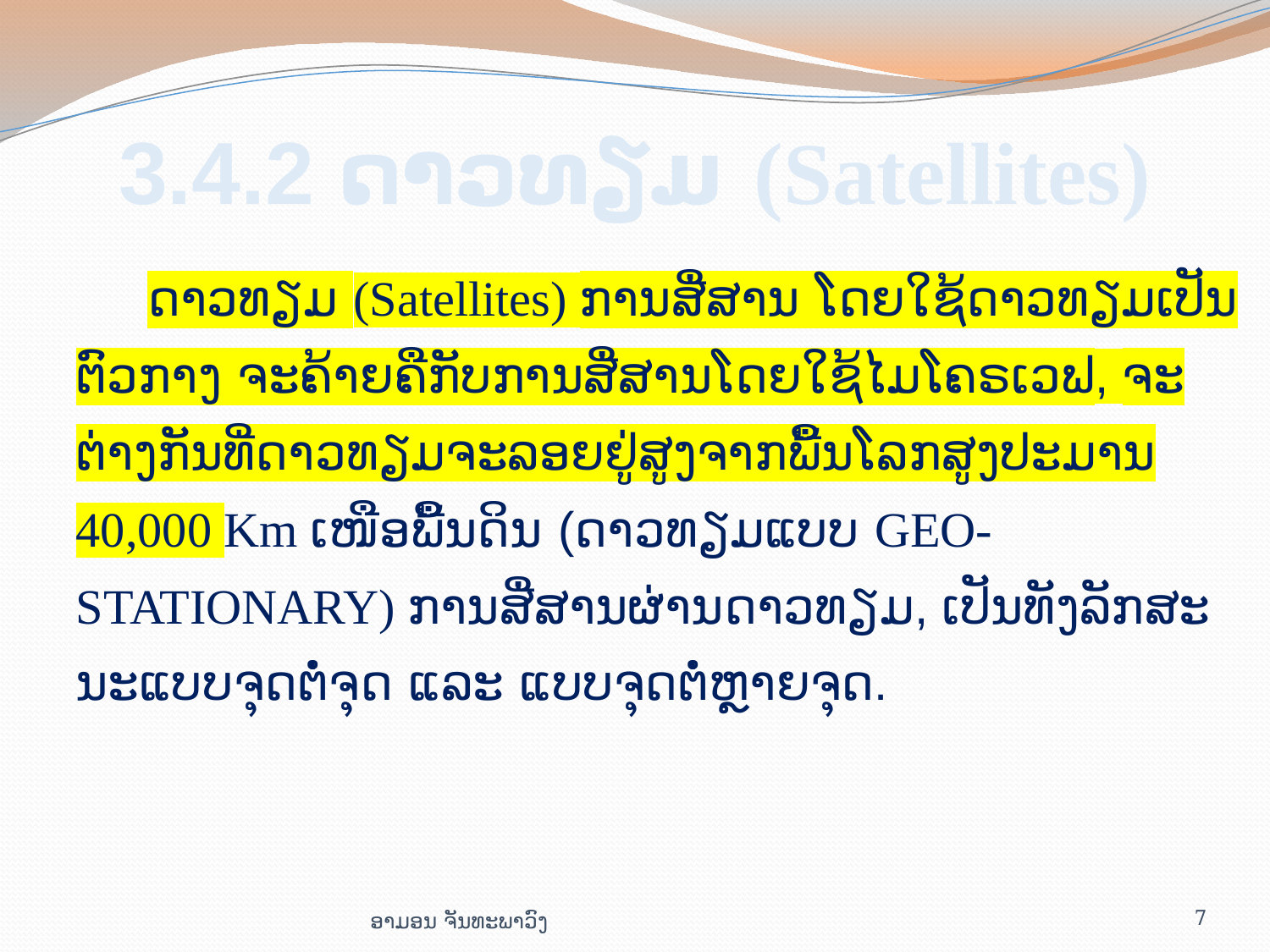

# 3.4.2 ດາວ​ທຽມ (Satellites)
ດາວ​ທຽມ (Satellites) ການ​ສື່​ສານ ໂດຍ​ໃຊ້​ດາວ​ທຽມເປັນ​ຕົວ​ກາງ​ ຈະ​ຄ້າຍ​ຄື​ກັບການ​ສື່​ສານໂດຍ​ໃຊ້​ໄມ​ໂຄ​ຣ​ເວ​ຟ, ຈະ​ຕ່າງ​ກັນ​ທີ່​ດາວ​ທຽມ​ຈະ​ລອຍ​ຢູ່​ສູງ​ຈາກ​ພື້ນ​ໂລກ​ສູງປະ​ມານ 40,000 Km ເໜືອ​ພື້ນ​ດິນ (ດາວ​ທຽມ​ແບບ GEO-STATIONARY) ການ​ສື່​ສານຜ່ານ​ດາວ​ທຽມ, ເປັນ​ທັງ​​ລັກ​ສະ​ນະ​ແບບ​ຈຸດ​ຕໍ່​ຈຸດ ແລະ ແບບ​ຈຸດ​ຕໍ່​ຫຼາຍ​ຈຸດ.
ອາມອນ ຈັນທະພາວົງ
7